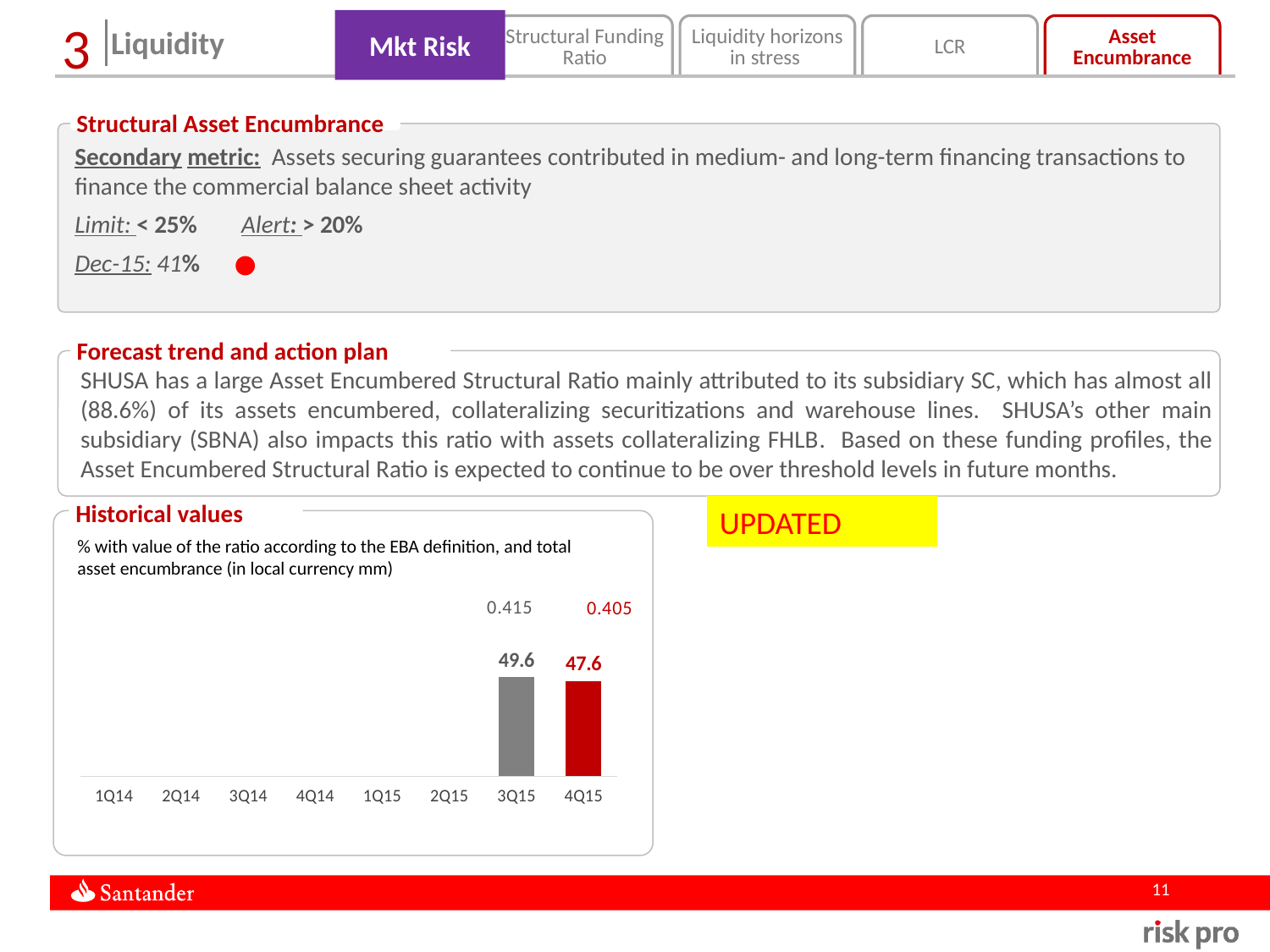

Mkt Risk
Structural Funding Ratio
Liquidity horizons in stress
LCR
Asset Encumbrance
3
Liquidity
Structural Asset Encumbrance
Secondary metric:  Assets securing guarantees contributed in medium- and long-term financing transactions to finance the commercial balance sheet activity
Limit: < 25%        Alert: > 20%
Dec-15: 41%

Forecast trend and action plan
SHUSA has a large Asset Encumbered Structural Ratio mainly attributed to its subsidiary SC, which has almost all (88.6%) of its assets encumbered, collateralizing securitizations and warehouse lines.  SHUSA’s other main subsidiary (SBNA) also impacts this ratio with assets collateralizing FHLB.  Based on these funding profiles, the Asset Encumbered Structural Ratio is expected to continue to be over threshold levels in future months.
Historical values
UPDATED

% with value of the ratio according to the EBA definition, and total asset encumbrance (in local currency mm)

### Chart

| Category |  |  |
|---|---|---|
| 1Q14 | None | None |
| 2Q14 | None | None |
| 3Q14 | None | None |
| 4Q14 | None | None |
| 1Q15 | None | None |
| 2Q15 | None | None |
| 3Q15 | 49.6 | 0.415 |
| 4Q15 | 47.6 | 0.405 |